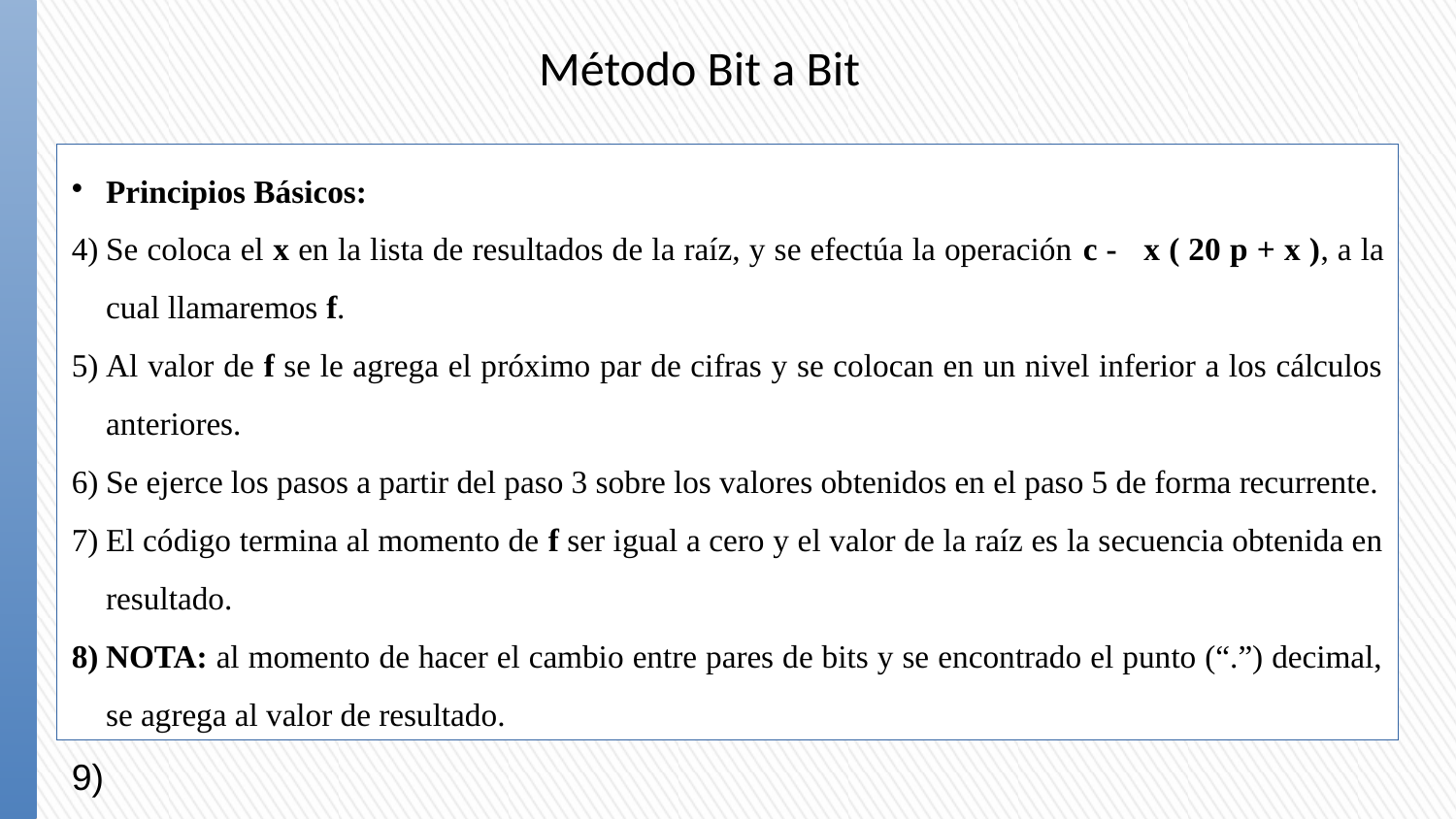

Método Bit a Bit
Principios Básicos:
Se coloca el x en la lista de resultados de la raíz, y se efectúa la operación c -   x ( 20 p + x ), a la cual llamaremos f.
Al valor de f se le agrega el próximo par de cifras y se colocan en un nivel inferior a los cálculos anteriores.
Se ejerce los pasos a partir del paso 3 sobre los valores obtenidos en el paso 5 de forma recurrente.
El código termina al momento de f ser igual a cero y el valor de la raíz es la secuencia obtenida en resultado.
NOTA: al momento de hacer el cambio entre pares de bits y se encontrado el punto (“.”) decimal, se agrega al valor de resultado.